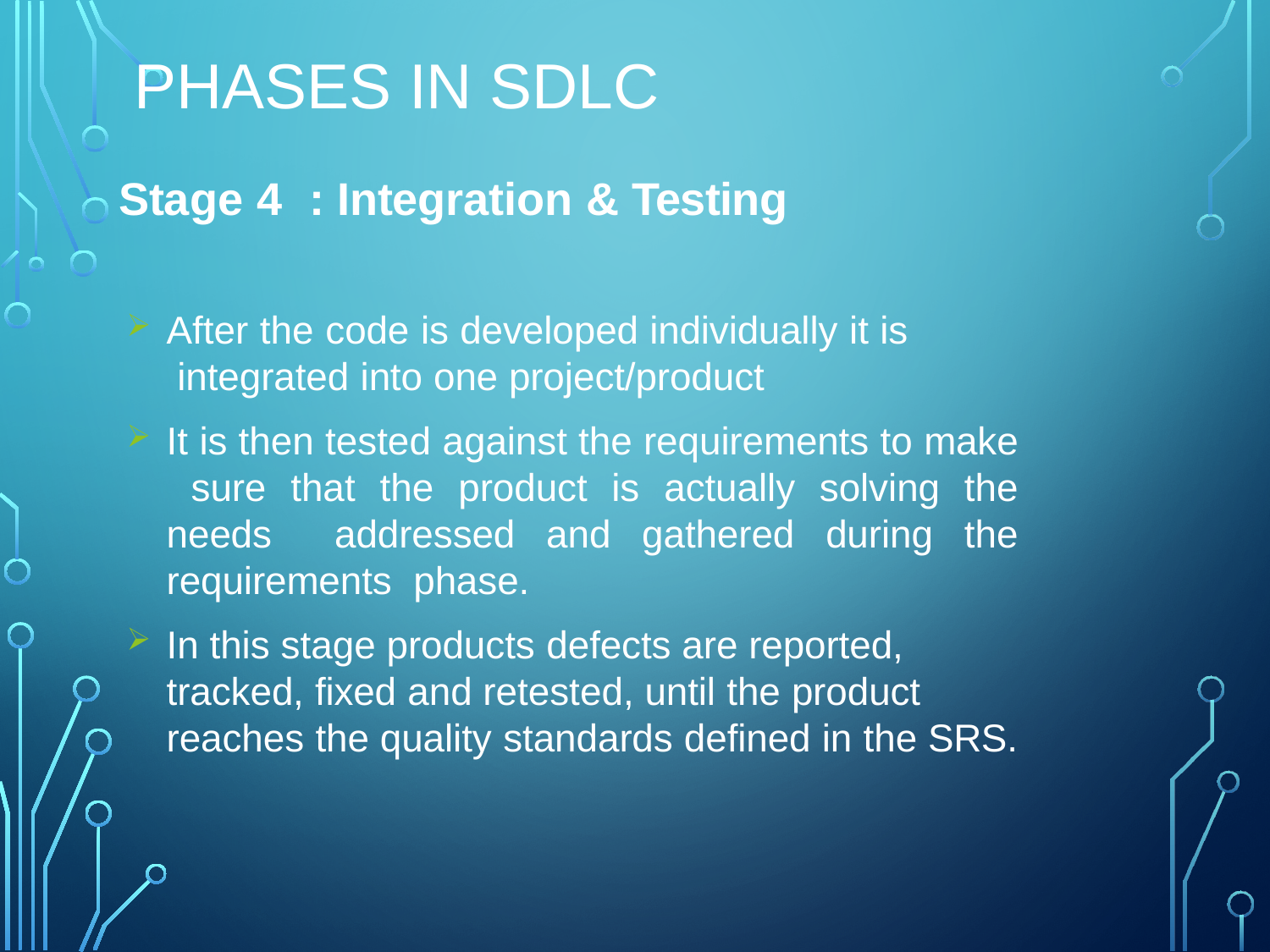

# Phases in sdlc
Stage 4	: Integration & Testing

After the code is developed individually it is  integrated into one project/product
It is then tested against the requirements to make  sure that the product is actually solving the needs  addressed and gathered during the requirements  phase.
In this stage products defects are reported,  tracked, fixed and retested, until the product  reaches the quality standards defined in the SRS.